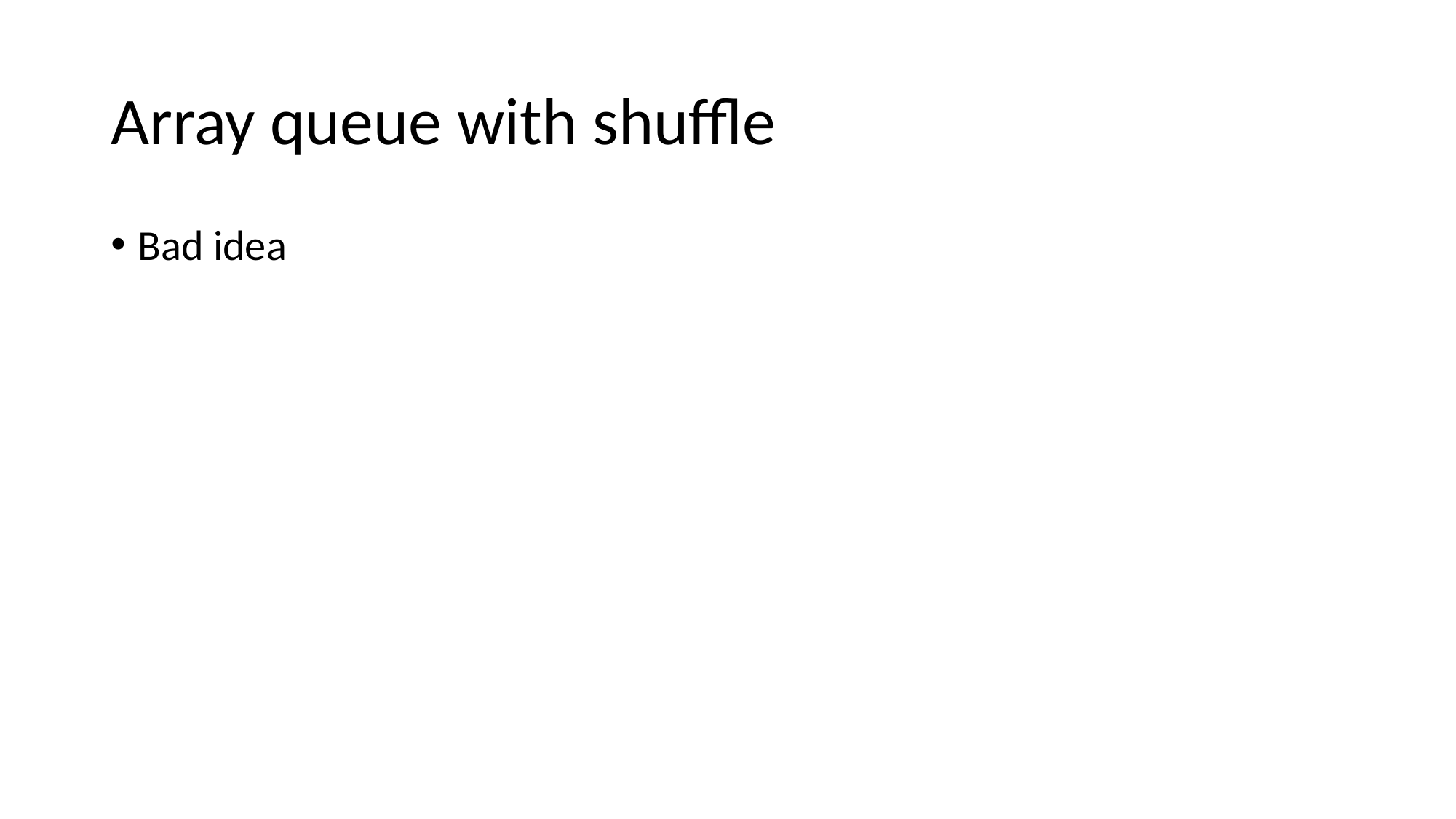

# Array queue with shuffle
Bad idea